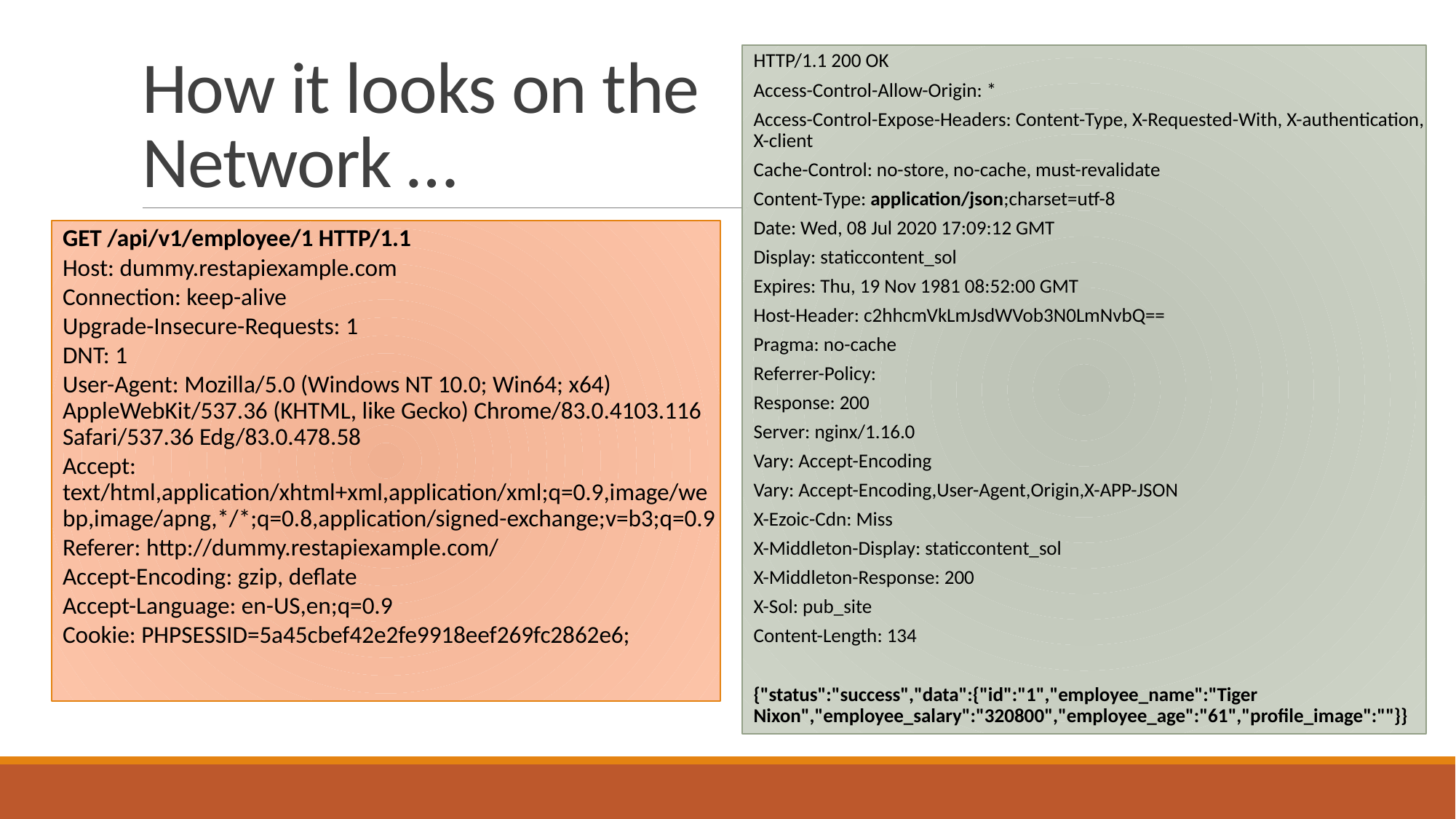

# How it looks on the Network …
HTTP/1.1 200 OK
Access-Control-Allow-Origin: *
Access-Control-Expose-Headers: Content-Type, X-Requested-With, X-authentication, X-client
Cache-Control: no-store, no-cache, must-revalidate
Content-Type: application/json;charset=utf-8
Date: Wed, 08 Jul 2020 17:09:12 GMT
Display: staticcontent_sol
Expires: Thu, 19 Nov 1981 08:52:00 GMT
Host-Header: c2hhcmVkLmJsdWVob3N0LmNvbQ==
Pragma: no-cache
Referrer-Policy:
Response: 200
Server: nginx/1.16.0
Vary: Accept-Encoding
Vary: Accept-Encoding,User-Agent,Origin,X-APP-JSON
X-Ezoic-Cdn: Miss
X-Middleton-Display: staticcontent_sol
X-Middleton-Response: 200
X-Sol: pub_site
Content-Length: 134

{"status":"success","data":{"id":"1","employee_name":"Tiger Nixon","employee_salary":"320800","employee_age":"61","profile_image":""}}
GET /api/v1/employee/1 HTTP/1.1
Host: dummy.restapiexample.com
Connection: keep-alive
Upgrade-Insecure-Requests: 1
DNT: 1
User-Agent: Mozilla/5.0 (Windows NT 10.0; Win64; x64) AppleWebKit/537.36 (KHTML, like Gecko) Chrome/83.0.4103.116 Safari/537.36 Edg/83.0.478.58
Accept: text/html,application/xhtml+xml,application/xml;q=0.9,image/webp,image/apng,*/*;q=0.8,application/signed-exchange;v=b3;q=0.9
Referer: http://dummy.restapiexample.com/
Accept-Encoding: gzip, deflate
Accept-Language: en-US,en;q=0.9
Cookie: PHPSESSID=5a45cbef42e2fe9918eef269fc2862e6;